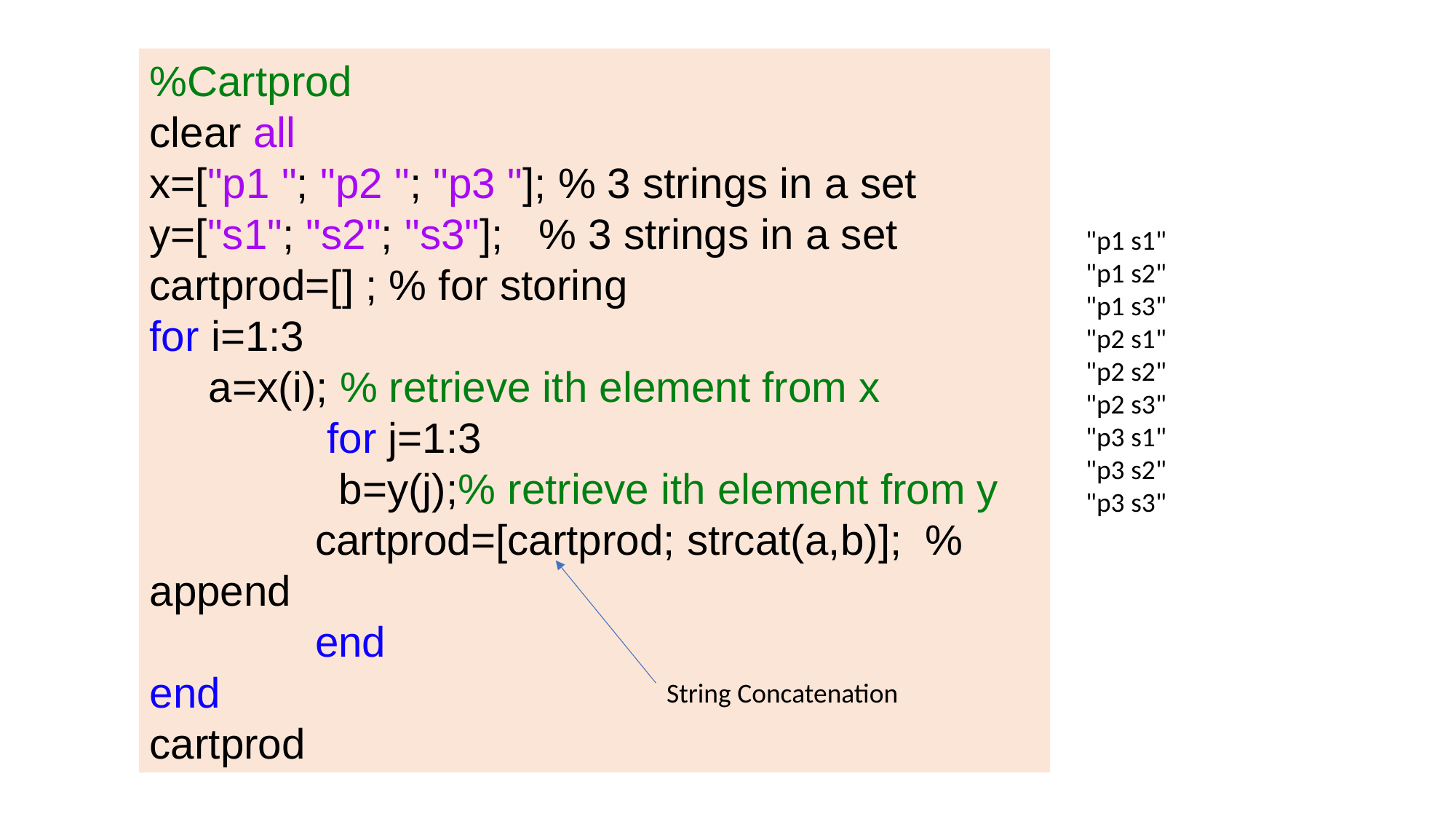

%Cartprod
clear all
x=["p1 "; "p2 "; "p3 "]; % 3 strings in a set
y=["s1"; "s2"; "s3"];   % 3 strings in a set
cartprod=[] ; % for storing
for i=1:3
     a=x(i); % retrieve ith element from x
               for j=1:3
                b=y(j);% retrieve ith element from y
              cartprod=[cartprod; strcat(a,b)];  % append
              end
end
cartprod
    "p1 s1"
    "p1 s2"
    "p1 s3"
    "p2 s1"
    "p2 s2"
    "p2 s3"
    "p3 s1"
    "p3 s2"
    "p3 s3"
String Concatenation